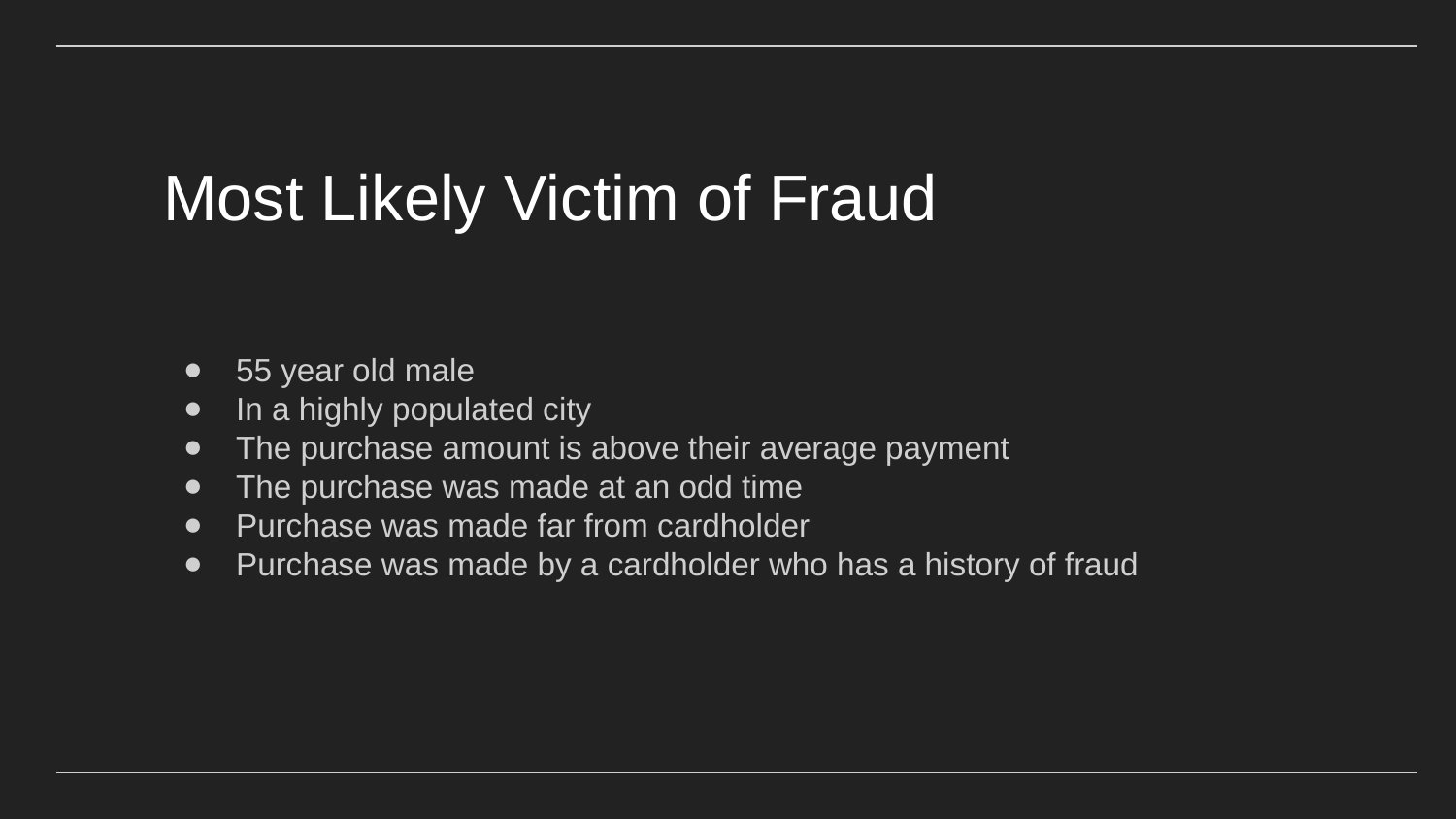

# Most Likely Victim of Fraud

55 year old male
In a highly populated city
The purchase amount is above their average payment
The purchase was made at an odd time
Purchase was made far from cardholder
Purchase was made by a cardholder who has a history of fraud